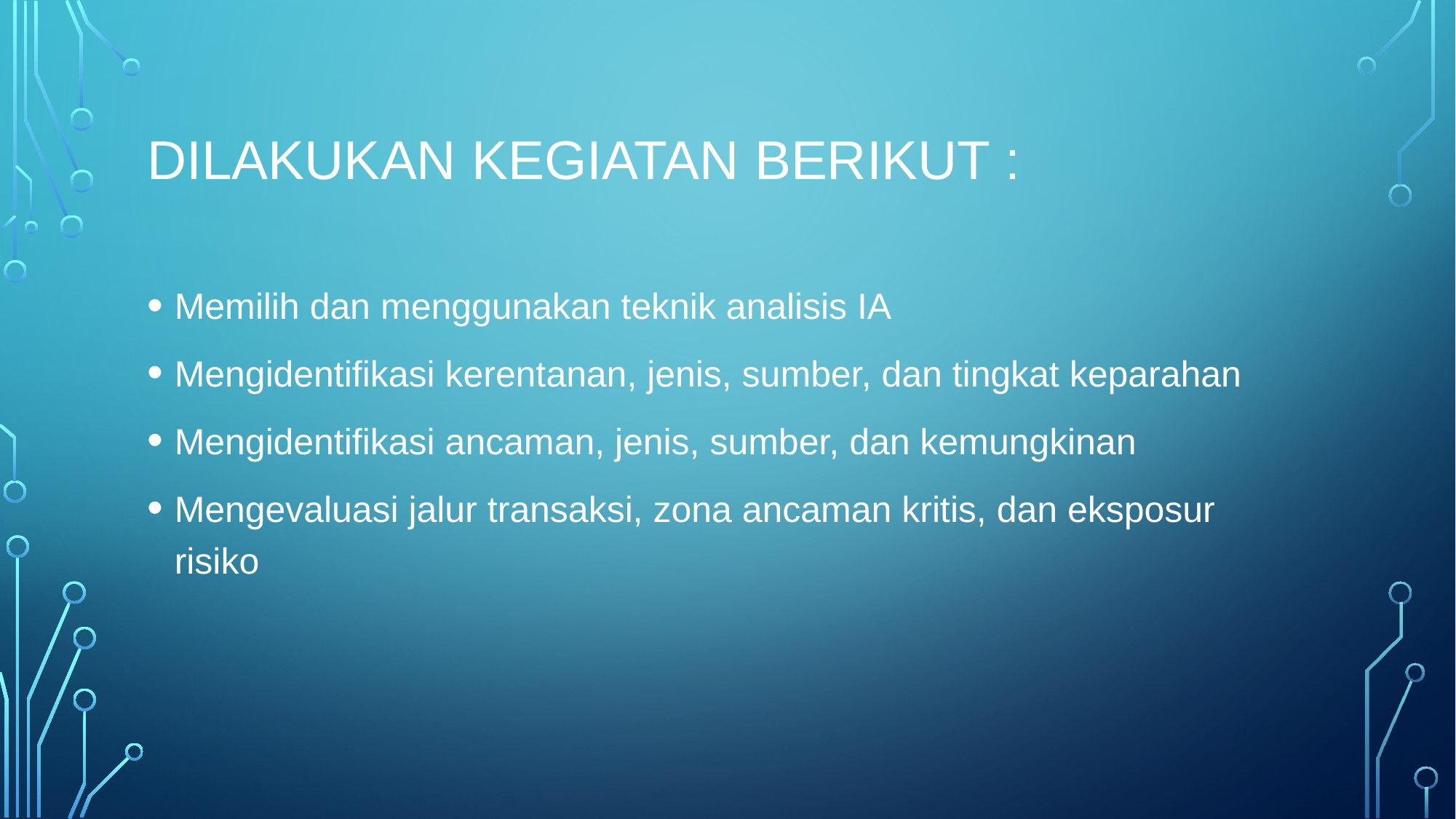

# Dilakukan kegiatan berikut :
Memilih dan menggunakan teknik analisis IA
Mengidentifikasi kerentanan, jenis, sumber, dan tingkat keparahan
Mengidentifikasi ancaman, jenis, sumber, dan kemungkinan
Mengevaluasi jalur transaksi, zona ancaman kritis, dan eksposur risiko